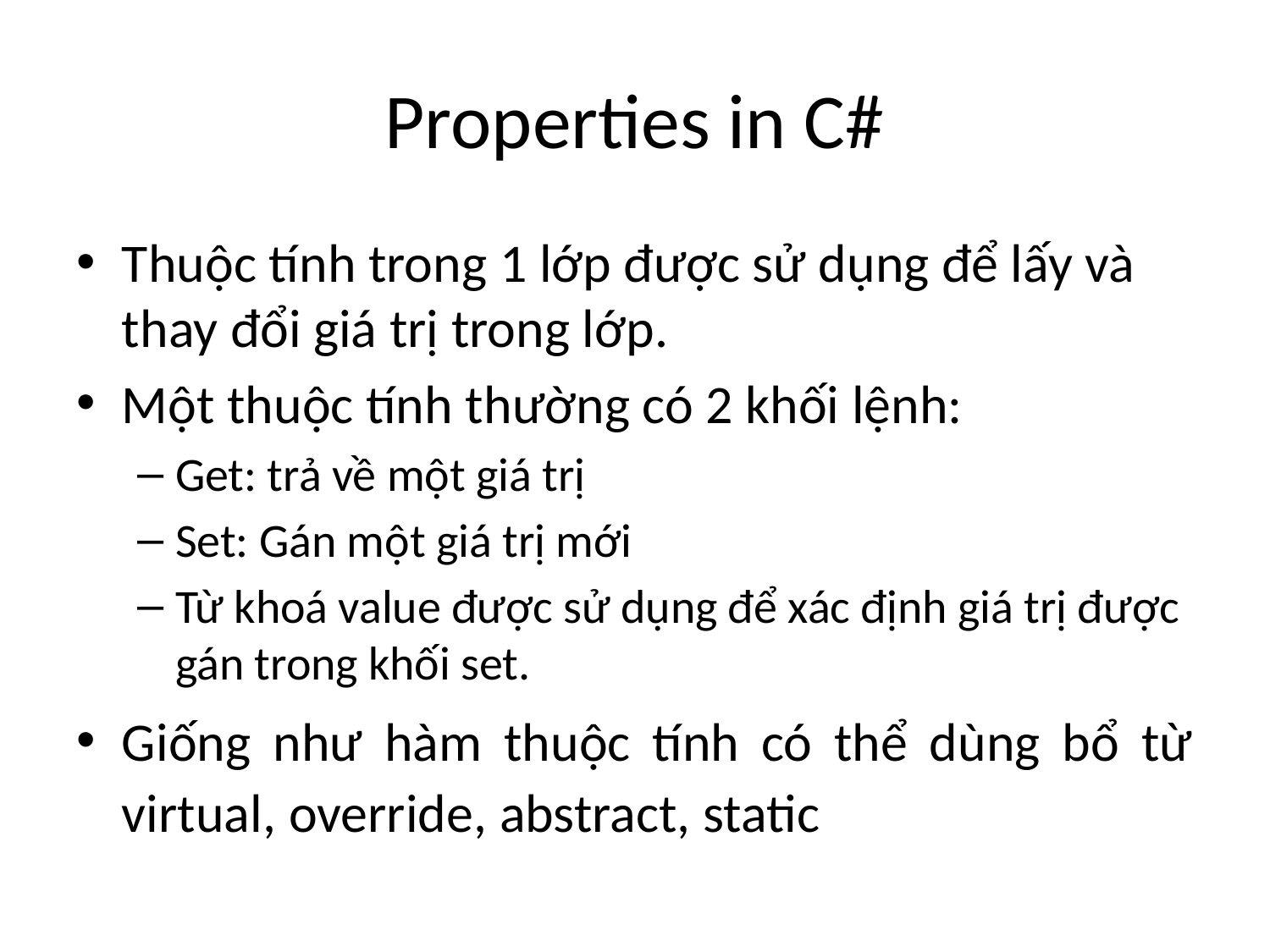

# Properties in C#
Thuộc tính trong 1 lớp được sử dụng để lấy và thay đổi giá trị trong lớp.
Một thuộc tính thường có 2 khối lệnh:
Get: trả về một giá trị
Set: Gán một giá trị mới
Từ khoá value được sử dụng để xác định giá trị được gán trong khối set.
Giống như hàm thuộc tính có thể dùng bổ từ virtual, override, abstract, static